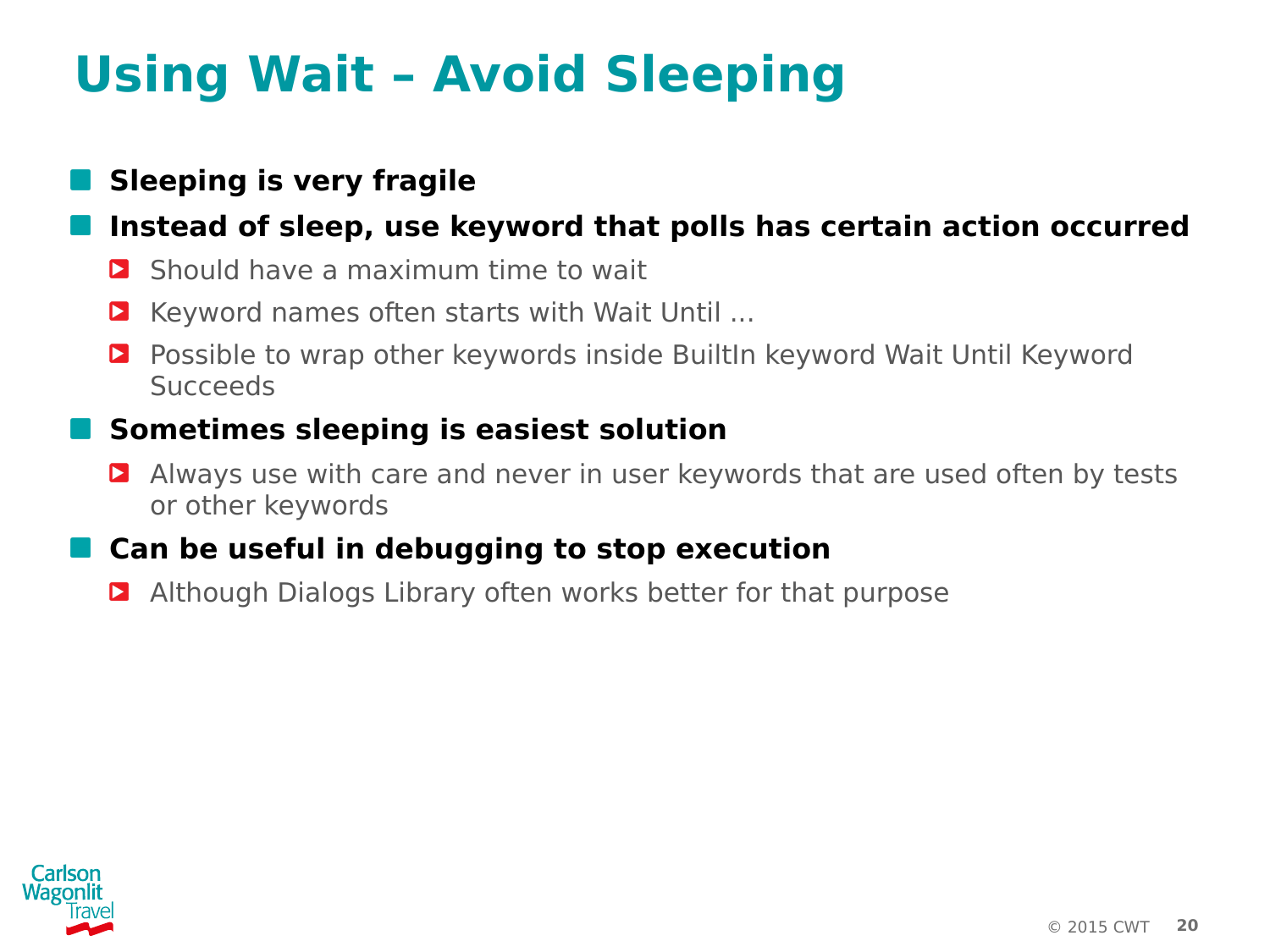

# Using Wait – Avoid Sleeping
Sleeping is very fragile
Instead of sleep, use keyword that polls has certain action occurred
Should have a maximum time to wait
Keyword names often starts with Wait Until ...
Possible to wrap other keywords inside BuiltIn keyword Wait Until Keyword Succeeds
Sometimes sleeping is easiest solution
Always use with care and never in user keywords that are used often by tests or other keywords
Can be useful in debugging to stop execution
Although Dialogs Library often works better for that purpose

 20